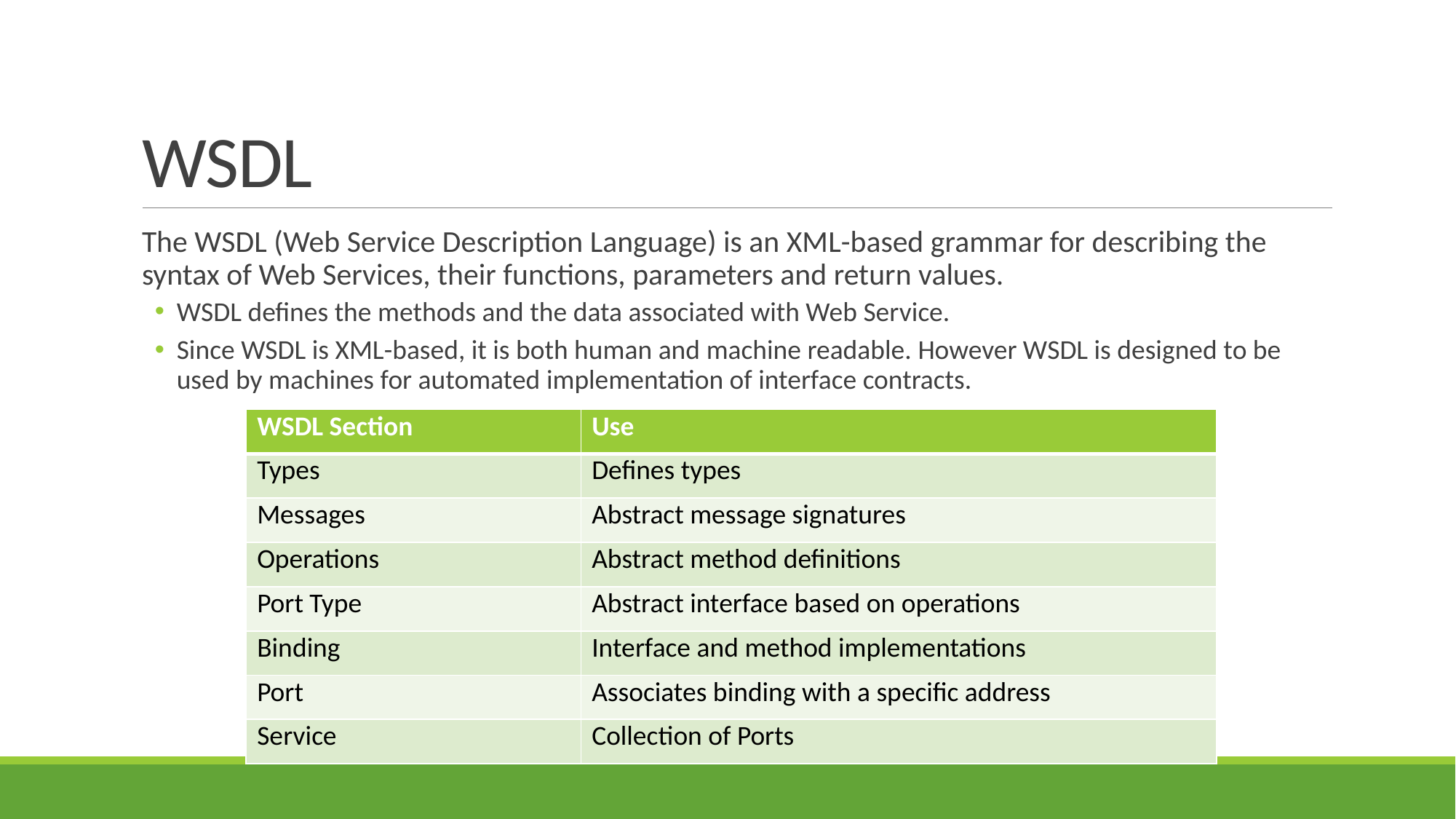

# WSDL
The WSDL (Web Service Description Language) is an XML-based grammar for describing the syntax of Web Services, their functions, parameters and return values.
WSDL defines the methods and the data associated with Web Service.
Since WSDL is XML-based, it is both human and machine readable. However WSDL is designed to be used by machines for automated implementation of interface contracts.
| WSDL Section | Use |
| --- | --- |
| Types | Defines types |
| Messages | Abstract message signatures |
| Operations | Abstract method definitions |
| Port Type | Abstract interface based on operations |
| Binding | Interface and method implementations |
| Port | Associates binding with a specific address |
| Service | Collection of Ports |